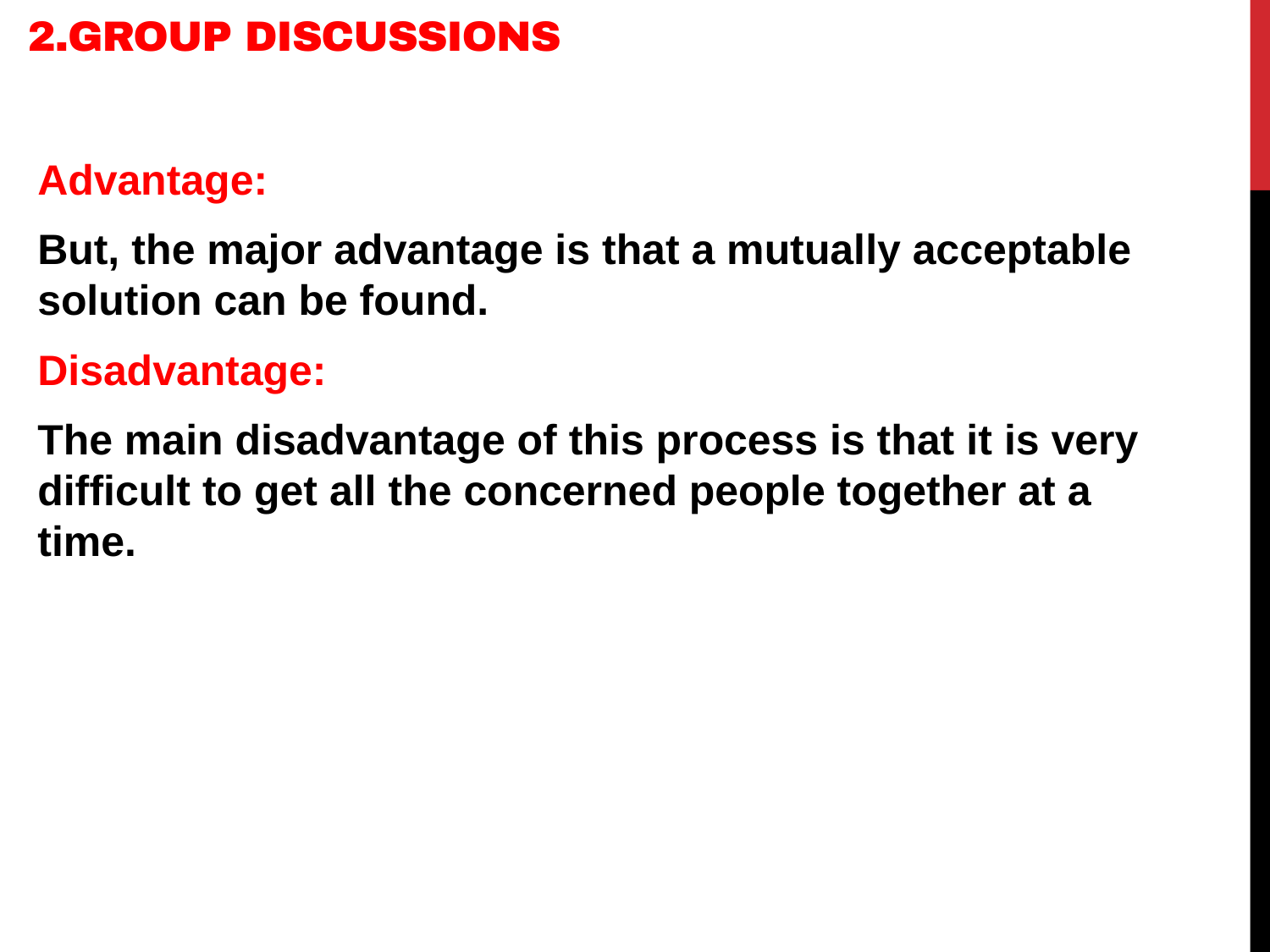

# 2.Group Discussions
Advantage:
But, the major advantage is that a mutually acceptable solution can be found.
Disadvantage:
The main disadvantage of this process is that it is very difficult to get all the concerned people together at a time.